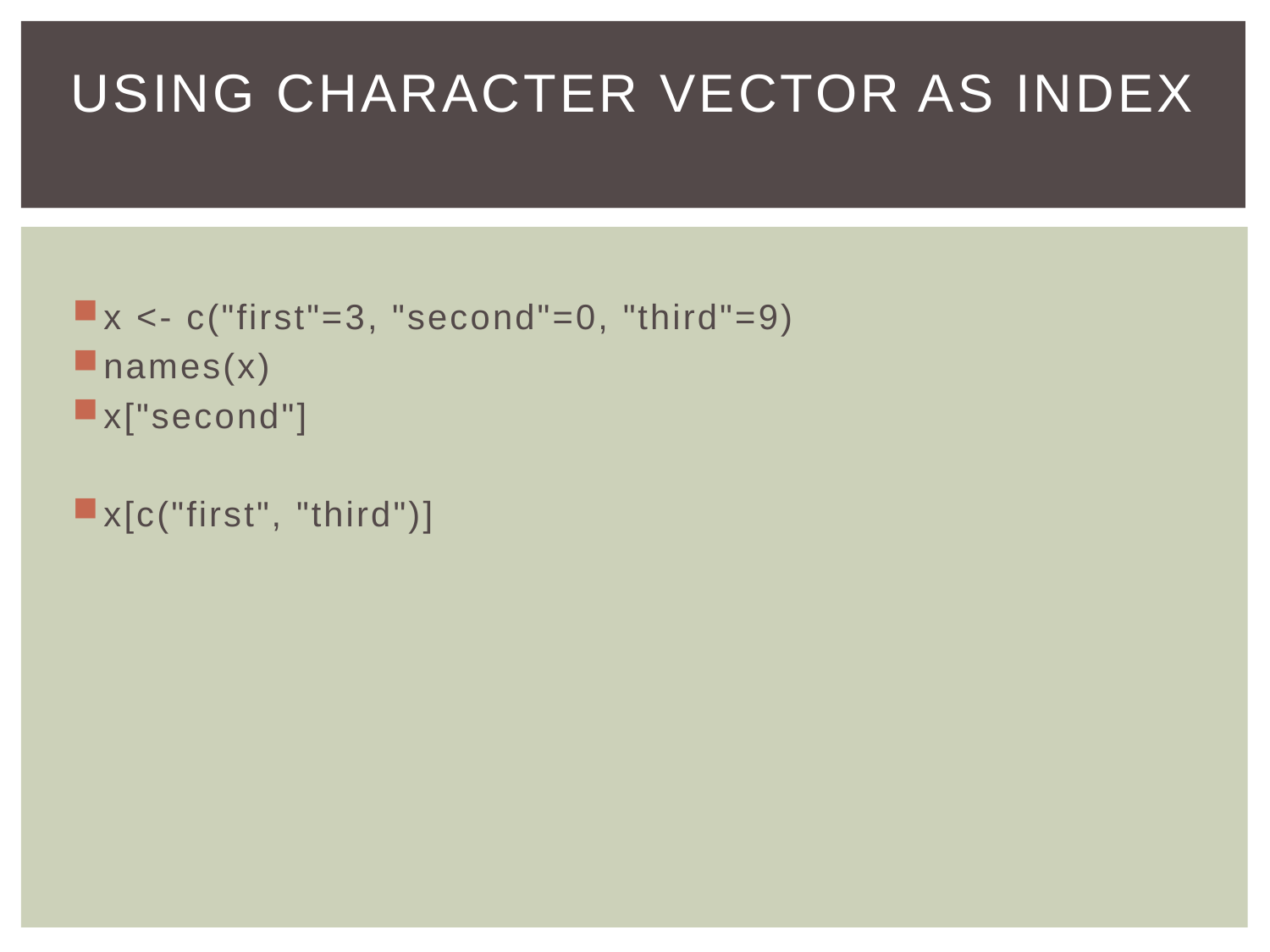

# Using character vector as index

x <- c("first"=3, "second"=0, "third"=9)
names(x)
x["second"]

x[c("first", "third")]